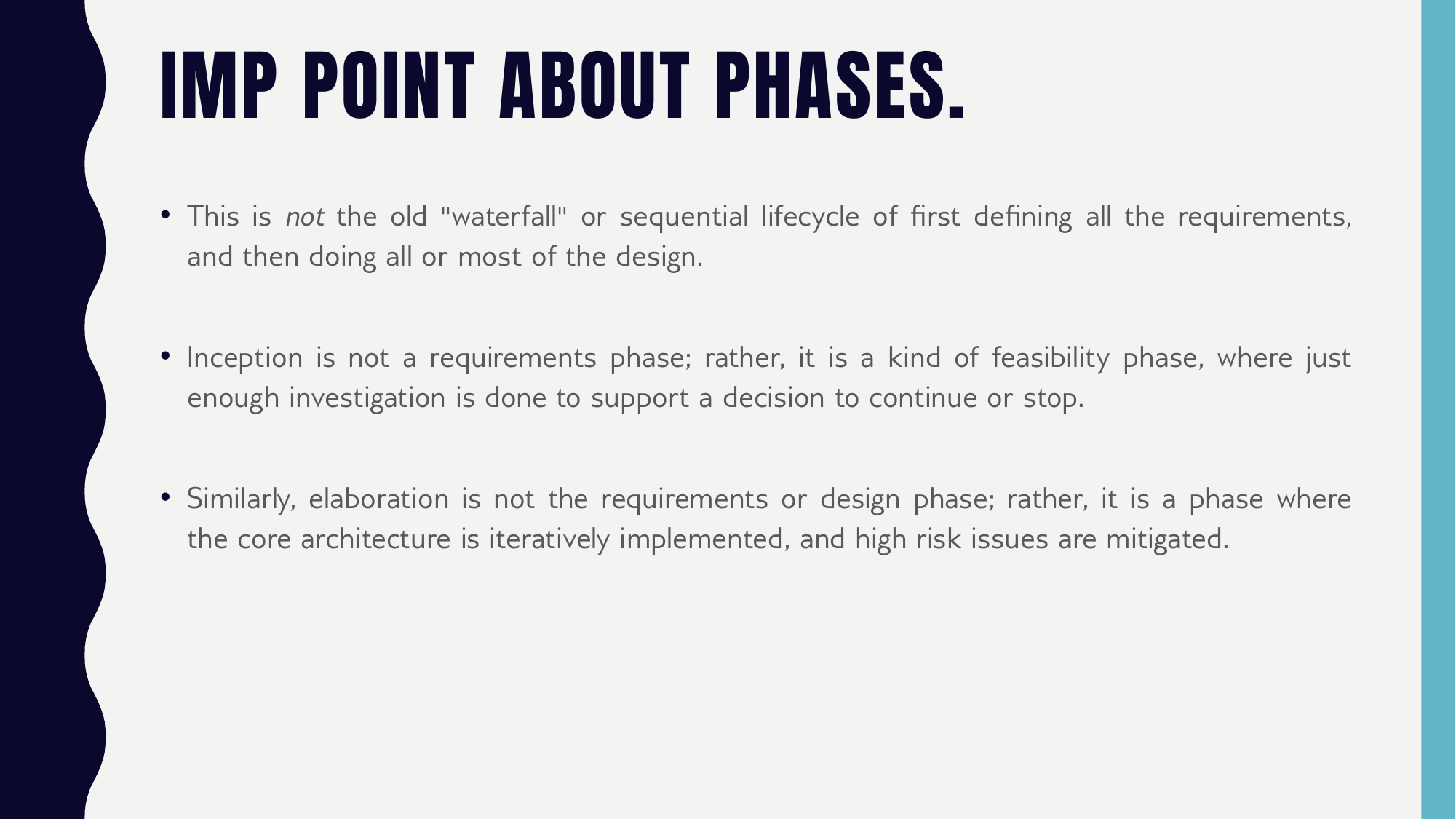

# Imp point about phases.
This is not the old "waterfall" or sequential lifecycle of first defining all the requirements, and then doing all or most of the design.

Inception is not a requirements phase; rather, it is a kind of feasibility phase, where just enough investigation is done to support a decision to continue or stop.

Similarly, elaboration is not the requirements or design phase; rather, it is a phase where the core architecture is iteratively implemented, and high risk issues are mitigated.